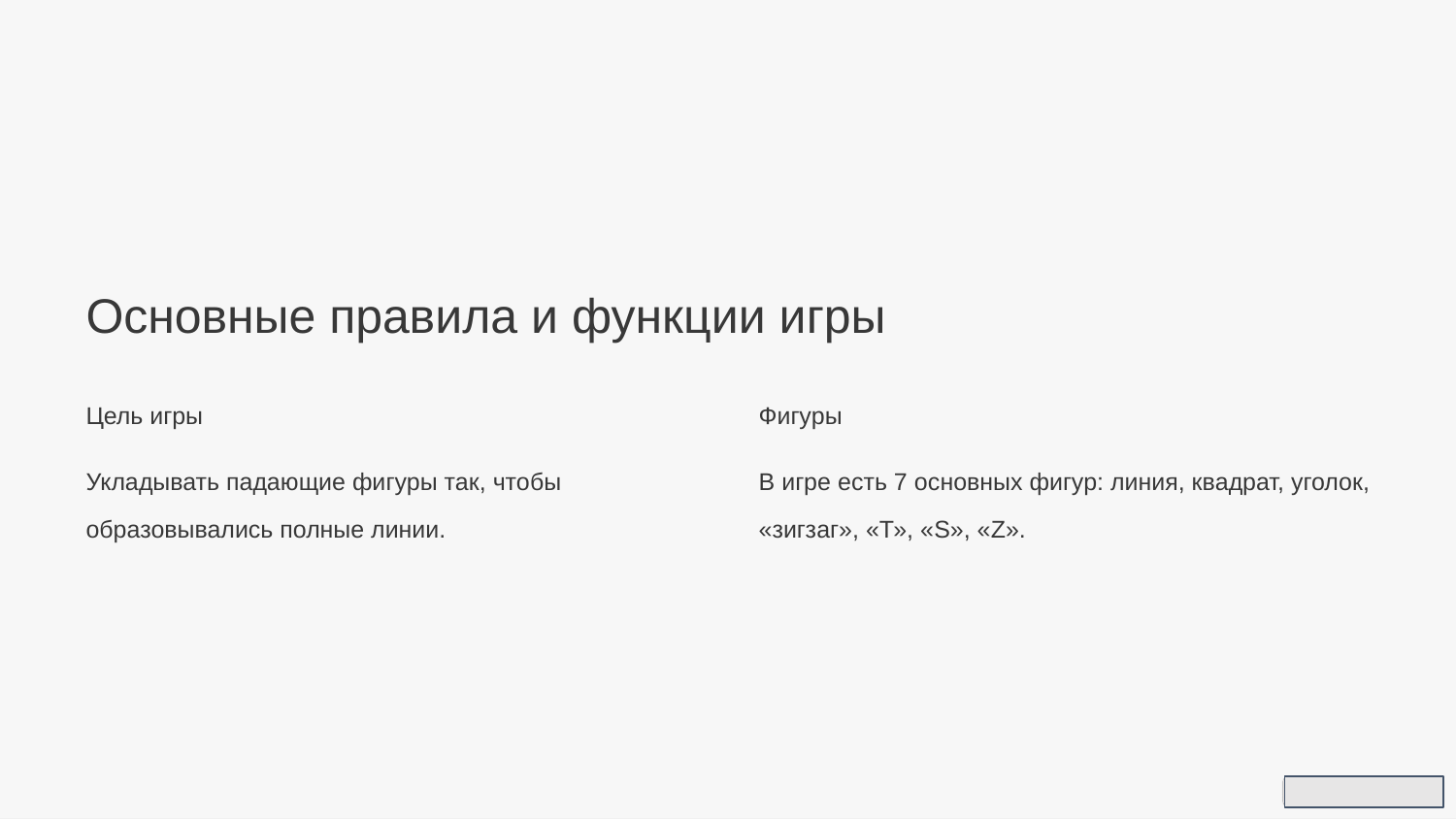

Основные правила и функции игры
Цель игры
Фигуры
Укладывать падающие фигуры так, чтобы образовывались полные линии.
В игре есть 7 основных фигур: линия, квадрат, уголок, «зигзаг», «Т», «S», «Z».